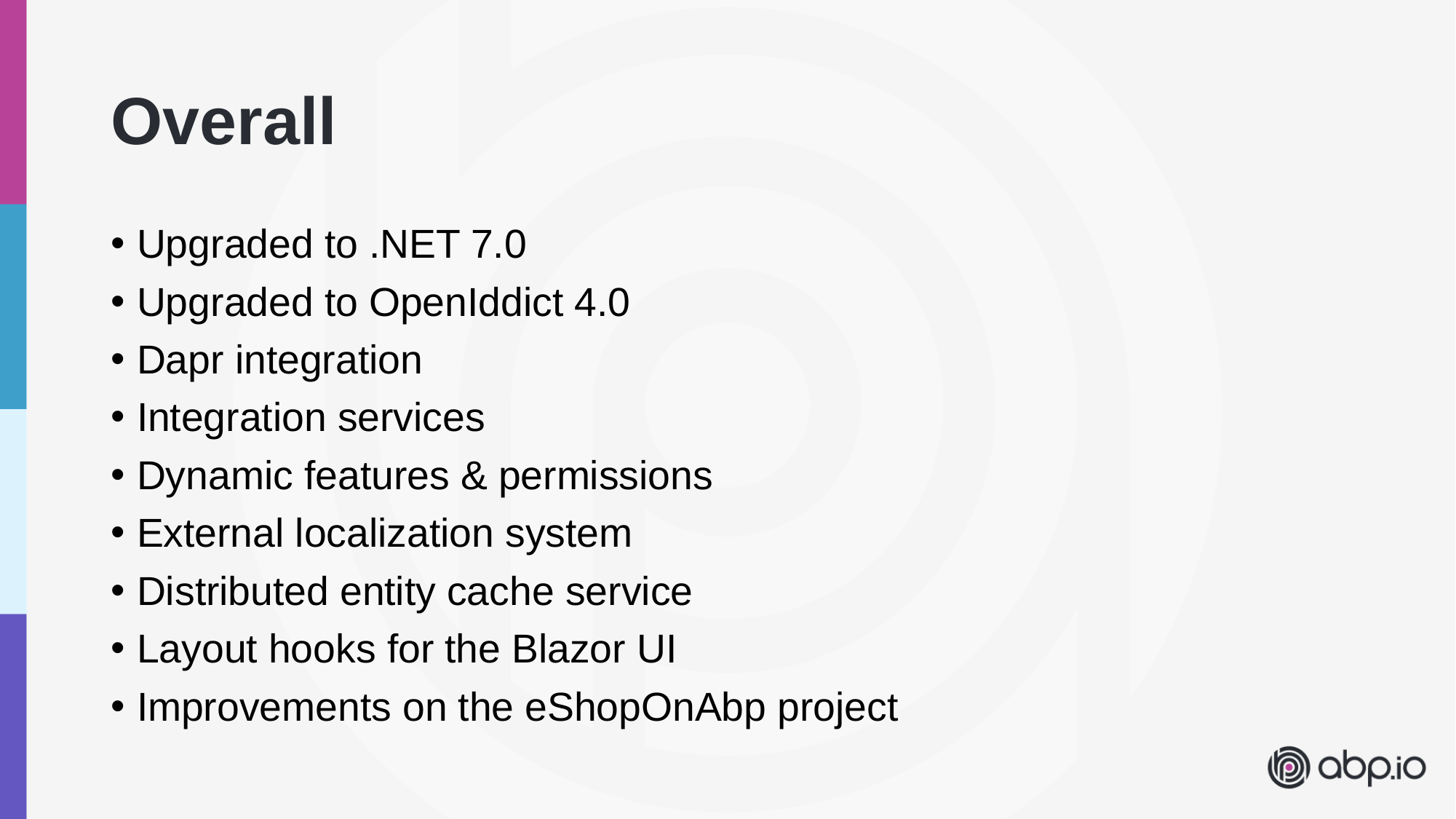

# Overall
Upgraded to .NET 7.0
Upgraded to OpenIddict 4.0
Dapr integration
Integration services
Dynamic features & permissions
External localization system
Distributed entity cache service
Layout hooks for the Blazor UI
Improvements on the eShopOnAbp project